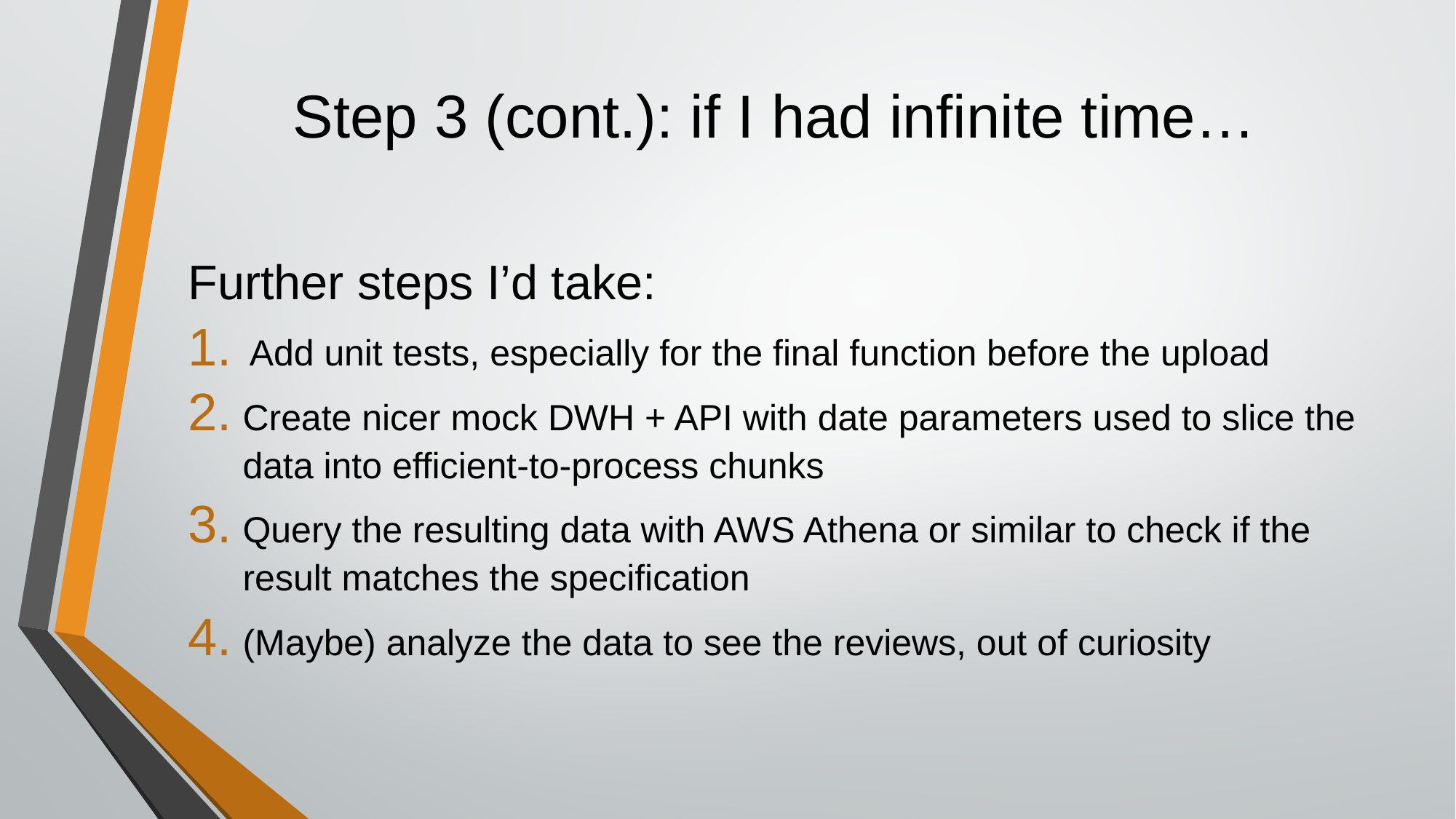

# Step 3 (cont.): if I had infinite time…
Further steps I’d take:
Add unit tests, especially for the final function before the upload
Create nicer mock DWH + API with date parameters used to slice the data into efficient-to-process chunks
Query the resulting data with AWS Athena or similar to check if the result matches the specification
(Maybe) analyze the data to see the reviews, out of curiosity